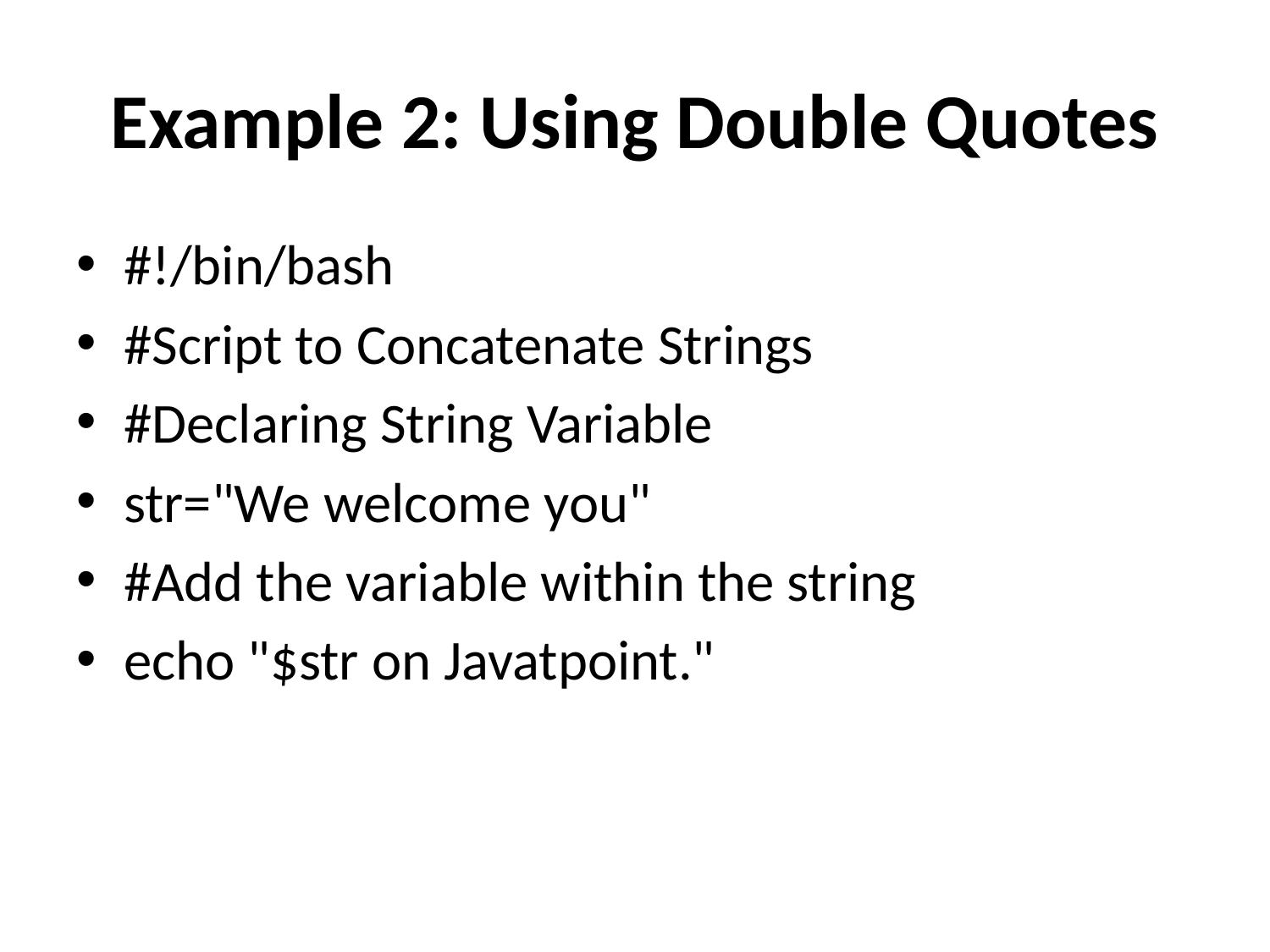

# Example 2: Using Double Quotes
#!/bin/bash
#Script to Concatenate Strings
#Declaring String Variable
str="We welcome you"
#Add the variable within the string
echo "$str on Javatpoint."